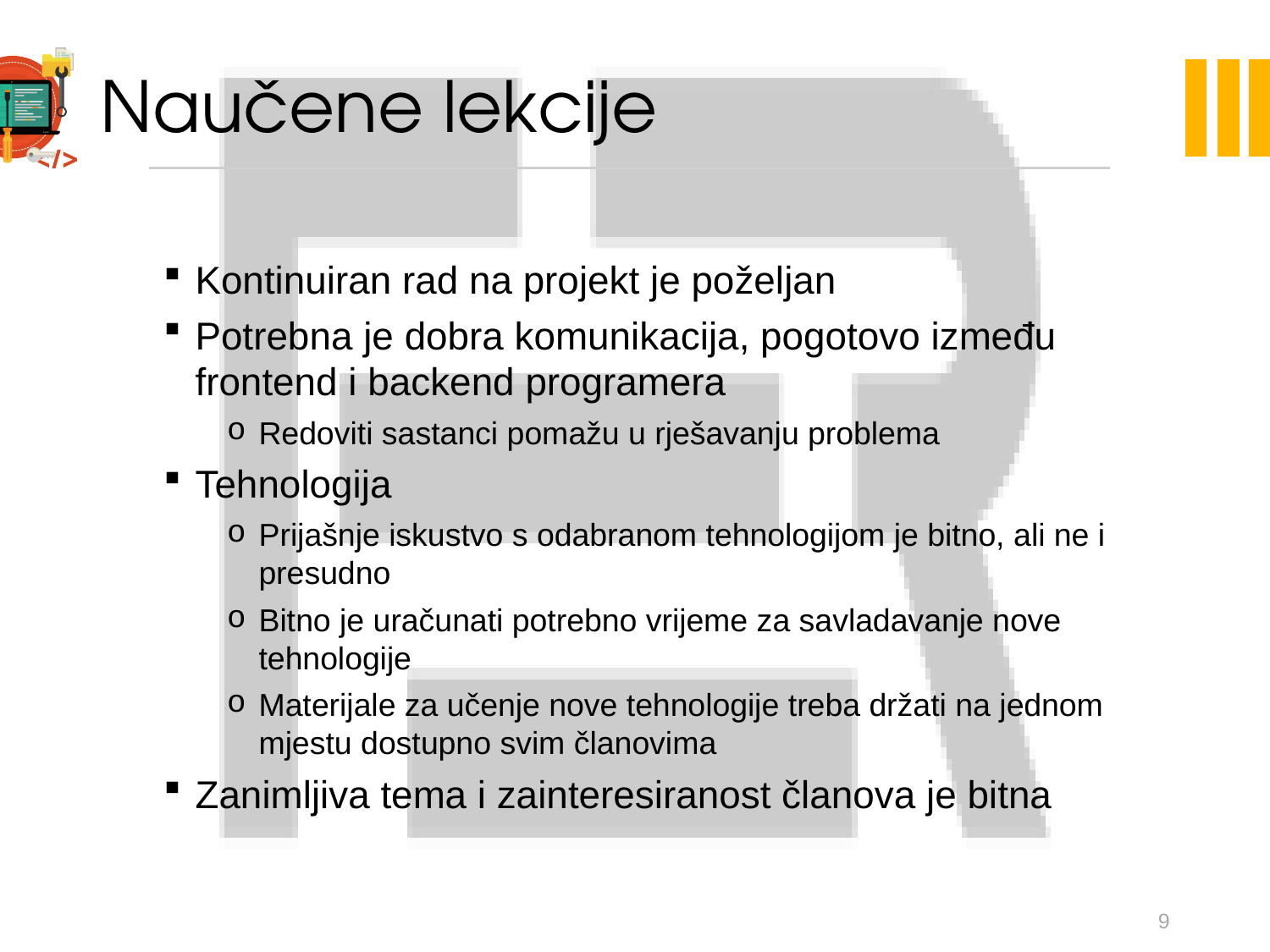

# Naučene lekcije

Kontinuiran rad na projekt je poželjan
Potrebna je dobra komunikacija, pogotovo između frontend i backend programera
Redoviti sastanci pomažu u rješavanju problema
Tehnologija
Prijašnje iskustvo s odabranom tehnologijom je bitno, ali ne i presudno
Bitno je uračunati potrebno vrijeme za savladavanje nove tehnologije
Materijale za učenje nove tehnologije treba držati na jednom mjestu dostupno svim članovima
Zanimljiva tema i zainteresiranost članova je bitna

9